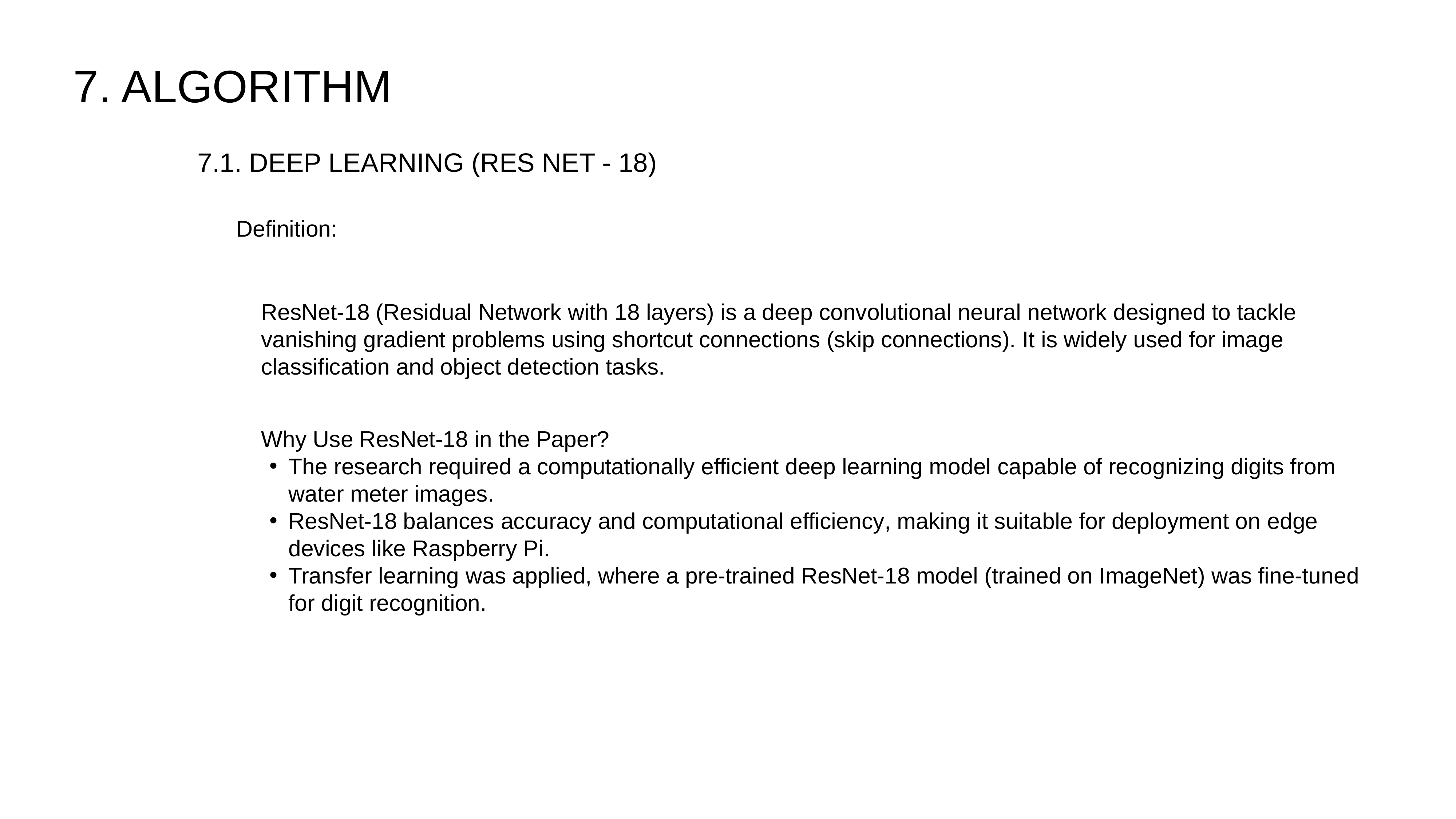

7. ALGORITHM
7.1. DEEP LEARNING (RES NET - 18)
Definition:
ResNet-18 (Residual Network with 18 layers) is a deep convolutional neural network designed to tackle vanishing gradient problems using shortcut connections (skip connections). It is widely used for image classification and object detection tasks.

Why Use ResNet-18 in the Paper?
The research required a computationally efficient deep learning model capable of recognizing digits from water meter images.
ResNet-18 balances accuracy and computational efficiency, making it suitable for deployment on edge devices like Raspberry Pi.
Transfer learning was applied, where a pre-trained ResNet-18 model (trained on ImageNet) was fine-tuned for digit recognition.